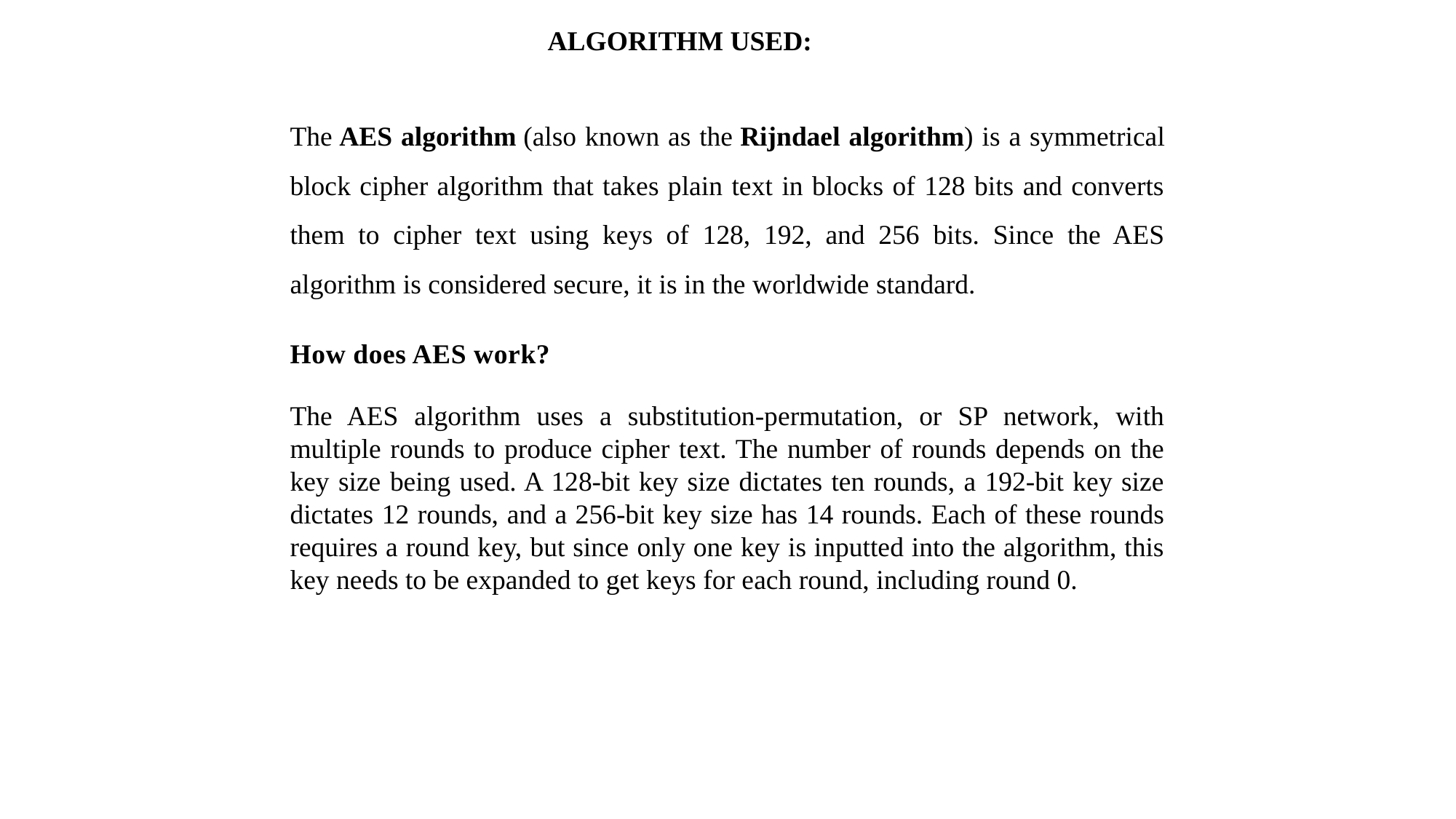

ALGORITHM USED:
The AES algorithm (also known as the Rijndael algorithm) is a symmetrical block cipher algorithm that takes plain text in blocks of 128 bits and converts them to cipher text using keys of 128, 192, and 256 bits. Since the AES algorithm is considered secure, it is in the worldwide standard.
How does AES work?
The AES algorithm uses a substitution-permutation, or SP network, with multiple rounds to produce cipher text. The number of rounds depends on the key size being used. A 128-bit key size dictates ten rounds, a 192-bit key size dictates 12 rounds, and a 256-bit key size has 14 rounds. Each of these rounds requires a round key, but since only one key is inputted into the algorithm, this key needs to be expanded to get keys for each round, including round 0.